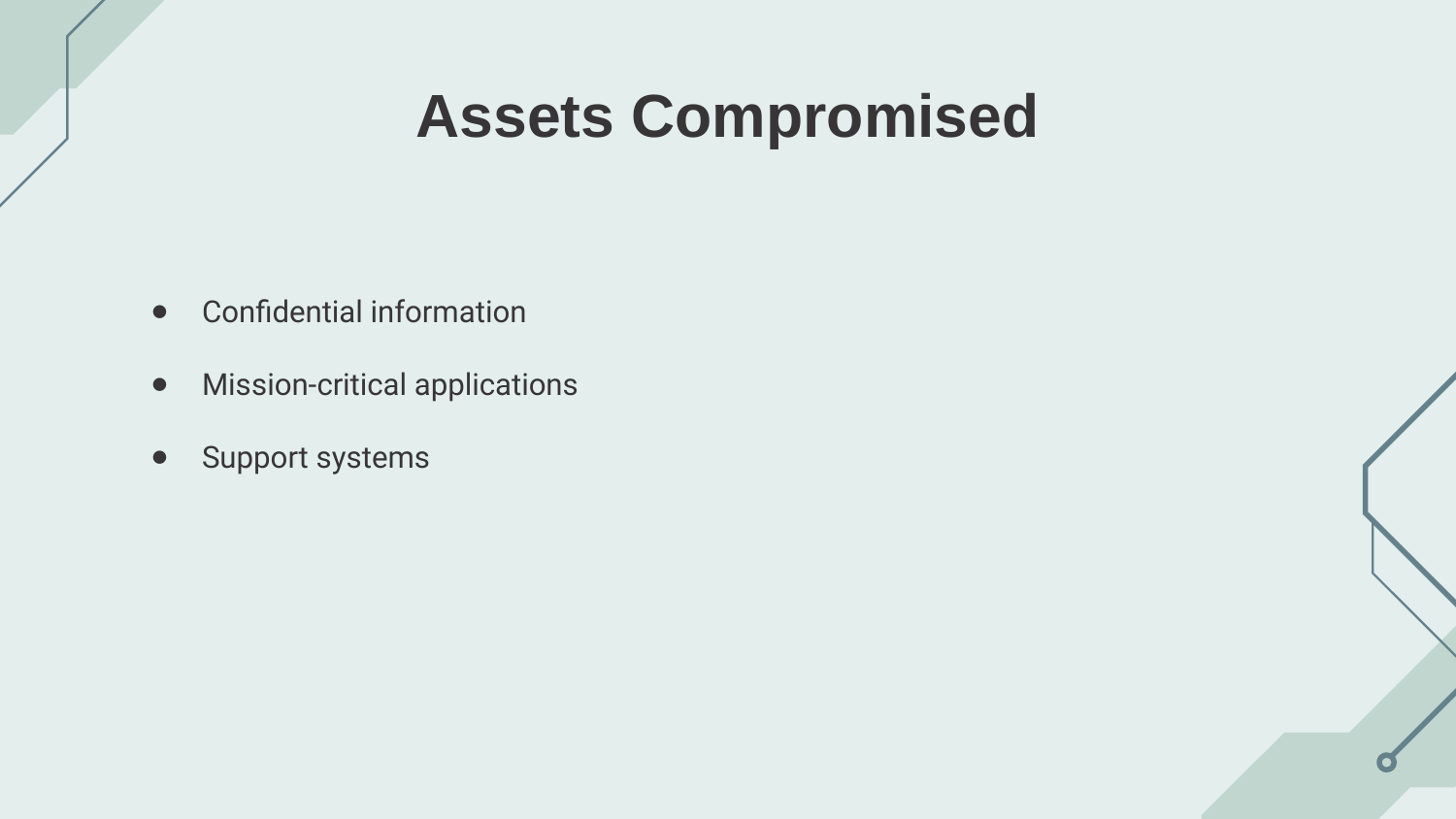

# Assets Compromised
Confidential information
Mission-critical applications
Support systems